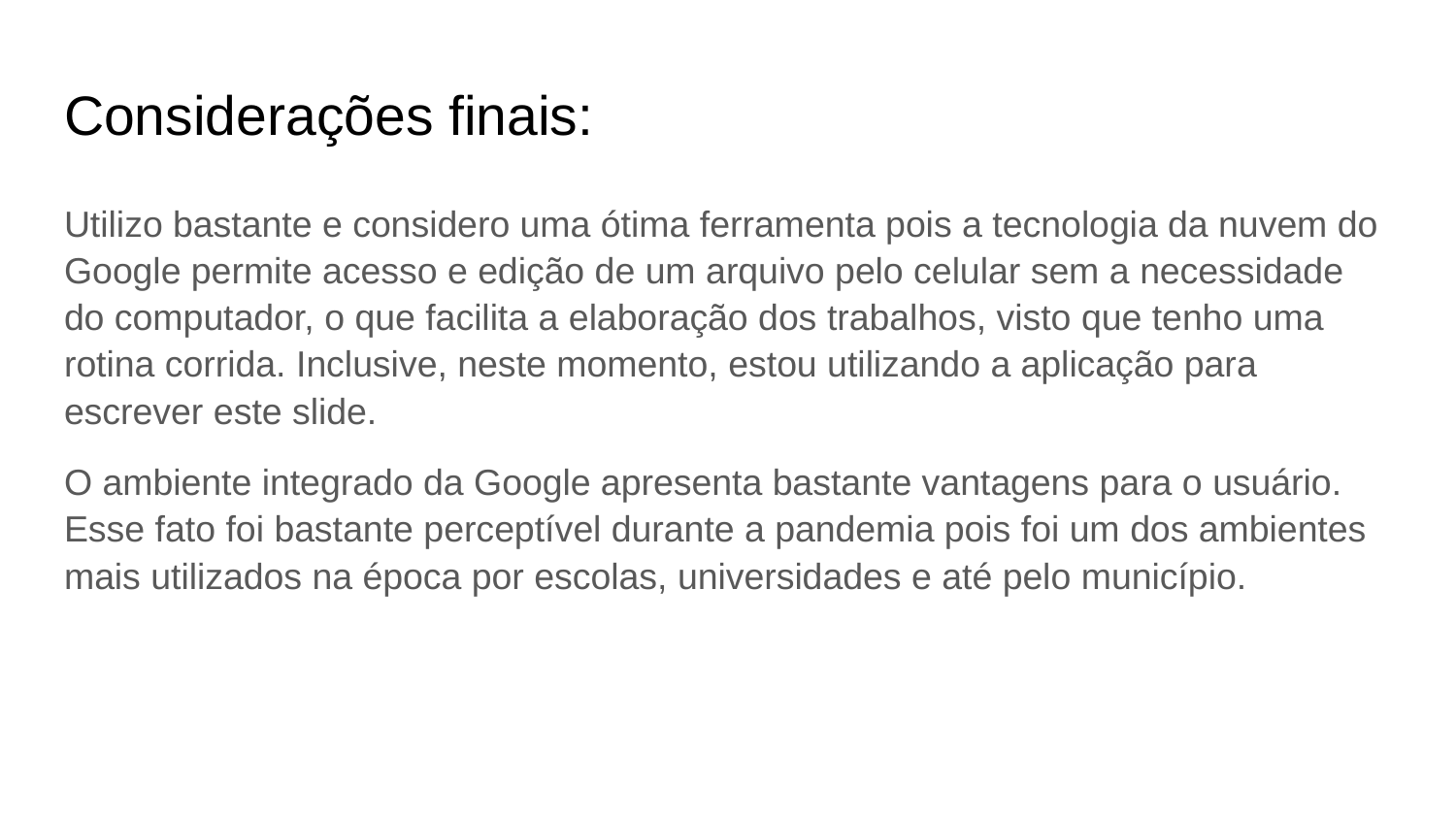

# Considerações finais:
Utilizo bastante e considero uma ótima ferramenta pois a tecnologia da nuvem do Google permite acesso e edição de um arquivo pelo celular sem a necessidade do computador, o que facilita a elaboração dos trabalhos, visto que tenho uma rotina corrida. Inclusive, neste momento, estou utilizando a aplicação para escrever este slide.
O ambiente integrado da Google apresenta bastante vantagens para o usuário. Esse fato foi bastante perceptível durante a pandemia pois foi um dos ambientes mais utilizados na época por escolas, universidades e até pelo município.